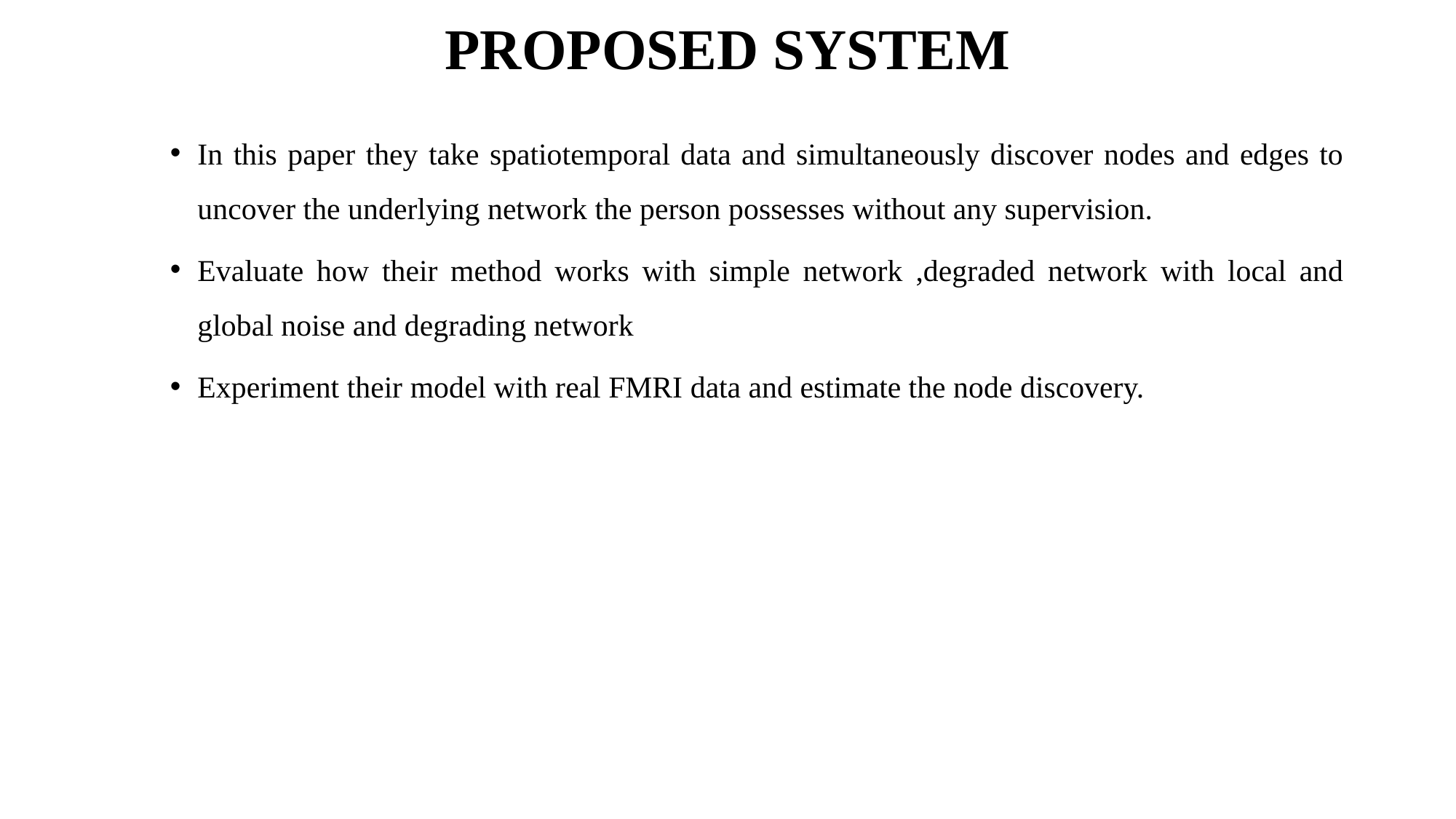

PROPOSED SYSTEM
In this paper they take spatiotemporal data and simultaneously discover nodes and edges to uncover the underlying network the person possesses without any supervision.
Evaluate how their method works with simple network ,degraded network with local and global noise and degrading network
Experiment their model with real FMRI data and estimate the node discovery.